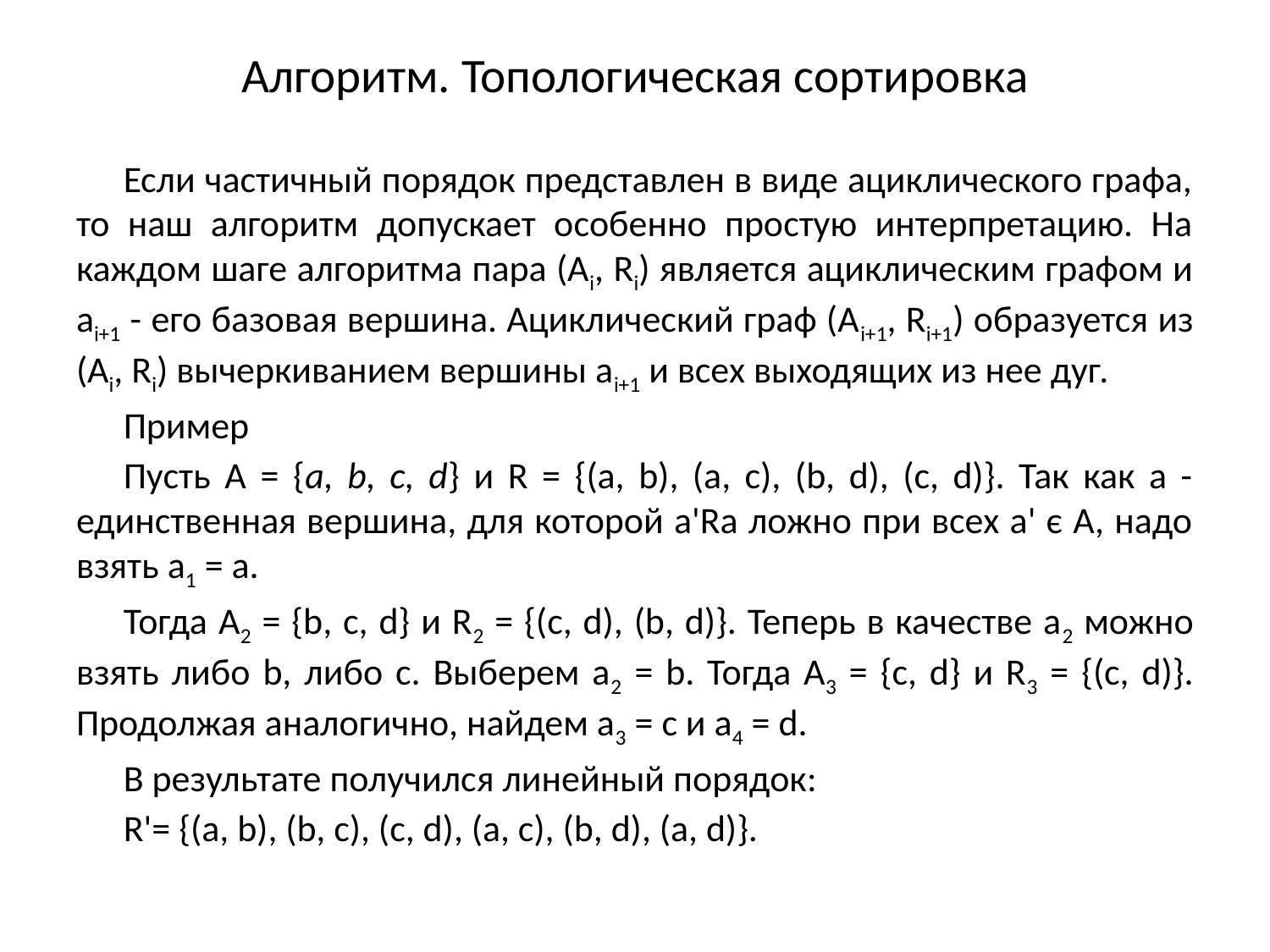

# Алгоритм. Топологическая сортировка
Если частичный порядок представлен в виде ациклического графа, то наш алгоритм допускает особенно простую интерпретацию. На каждом шаге алгоритма пара (Аi, Ri) является ациклическим графом и аi+1 - его базовая вершина. Ациклический граф (Ai+1, Ri+1) образуется из (Ai, Ri) вычеркиванием вершины аi+1 и всех выходящих из нее дуг.
Пример
Пусть А = {a, b, c, d} и R = {(a, b), (a, c), (b, d), (c, d)}. Так как а - единственная вершина, для которой a'Ra ложно при всех а' є А, надо взять a1 = a.
Тогда A2 = {b, c, d} и R2 = {(c, d), (b, d)}. Теперь в качестве a2 можно взять либо b, либо с. Выберем а2 = b. Тогда A3 = {c, d} и R3 = {(c, d)}. Продолжая аналогично, найдем а3 = с и а4 = d.
В результате получился линейный порядок:
R'= {(a, b), (b, c), (c, d), (a, c), (b, d), (a, d)}.